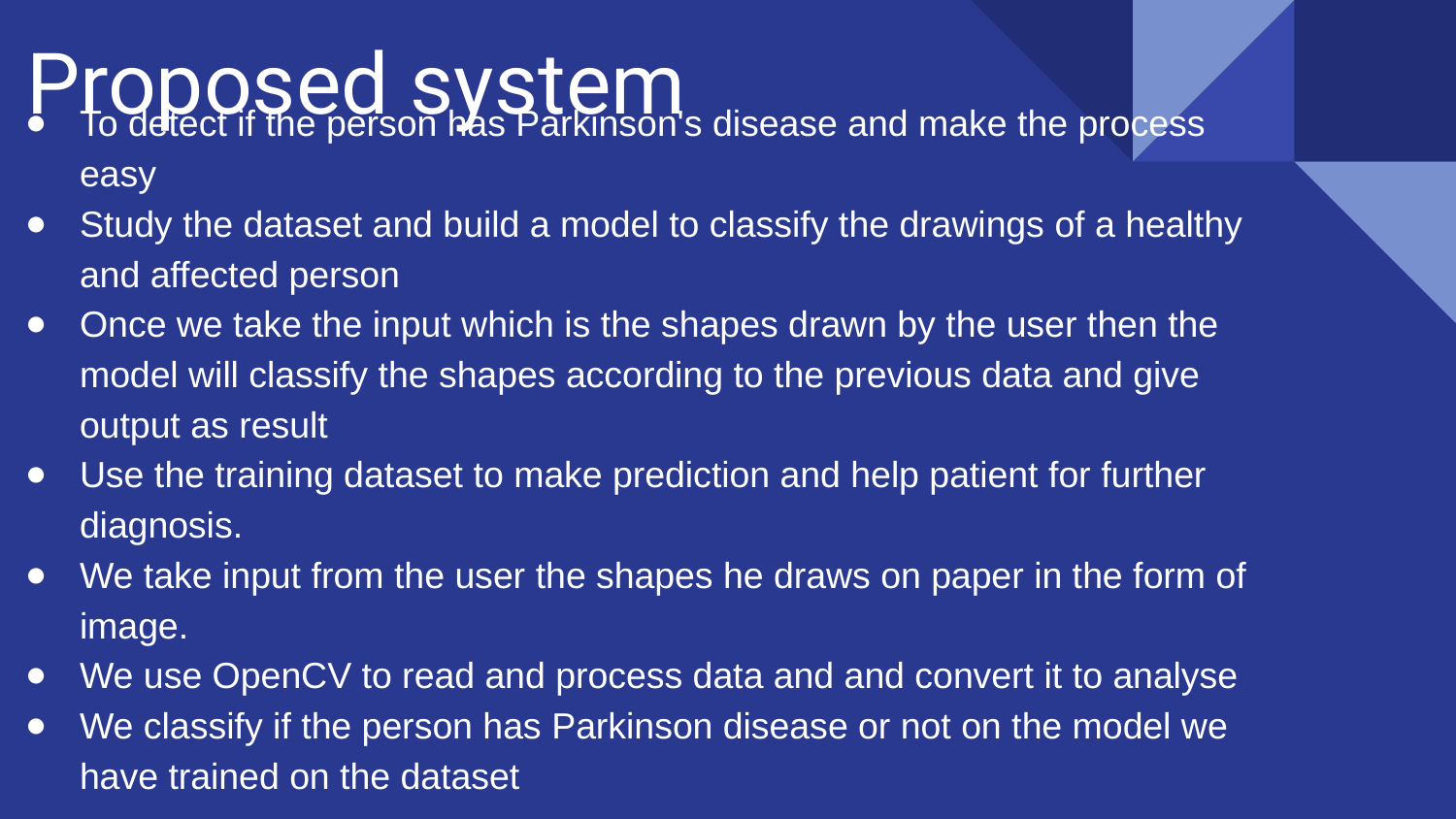

# Proposed system
To detect if the person has Parkinson's disease and make the process easy
Study the dataset and build a model to classify the drawings of a healthy and affected person
Once we take the input which is the shapes drawn by the user then the model will classify the shapes according to the previous data and give output as result
Use the training dataset to make prediction and help patient for further diagnosis.
We take input from the user the shapes he draws on paper in the form of image.
We use OpenCV to read and process data and and convert it to analyse
We classify if the person has Parkinson disease or not on the model we have trained on the dataset